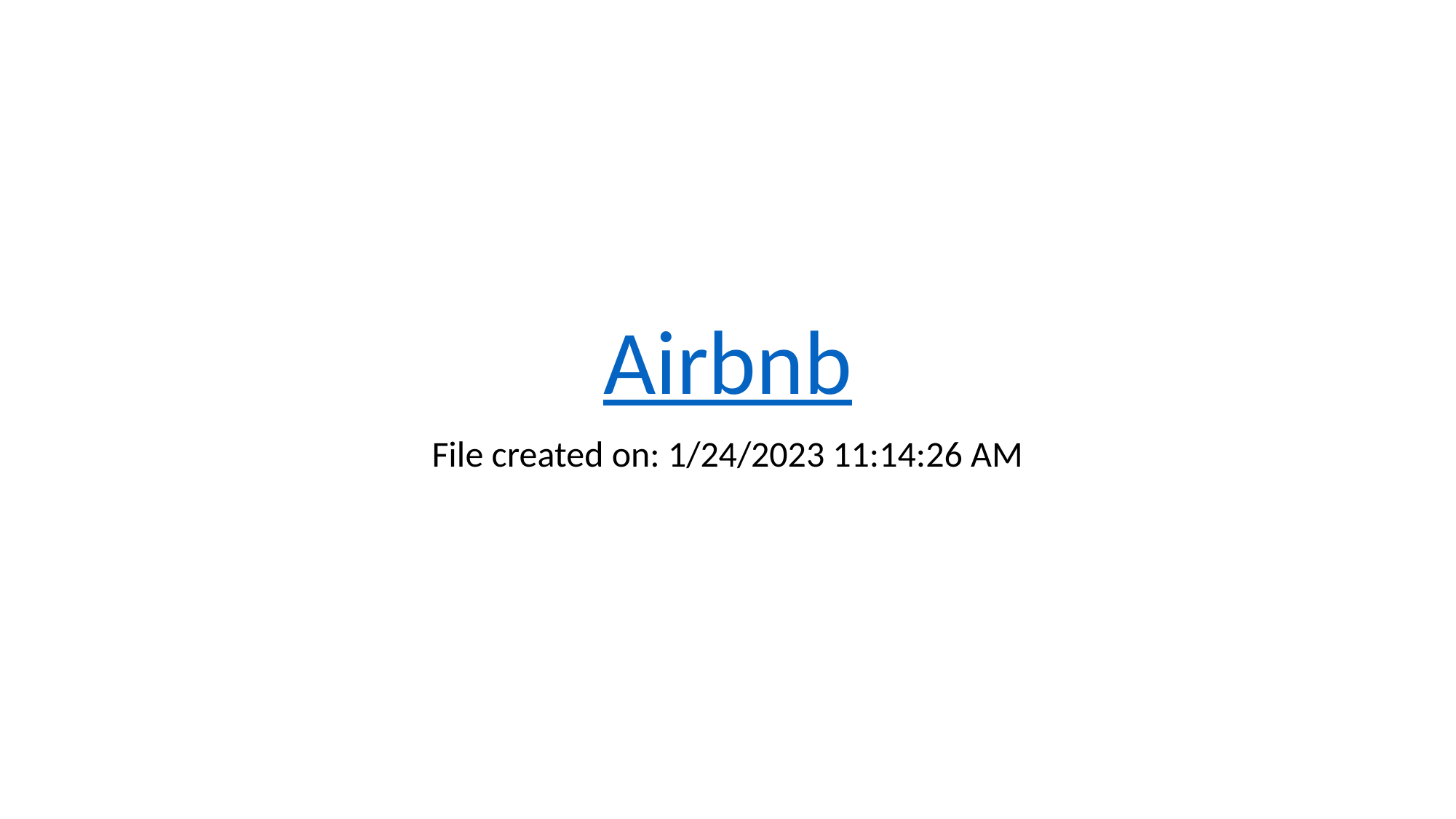

# Airbnb
File created on: 1/24/2023 11:14:26 AM